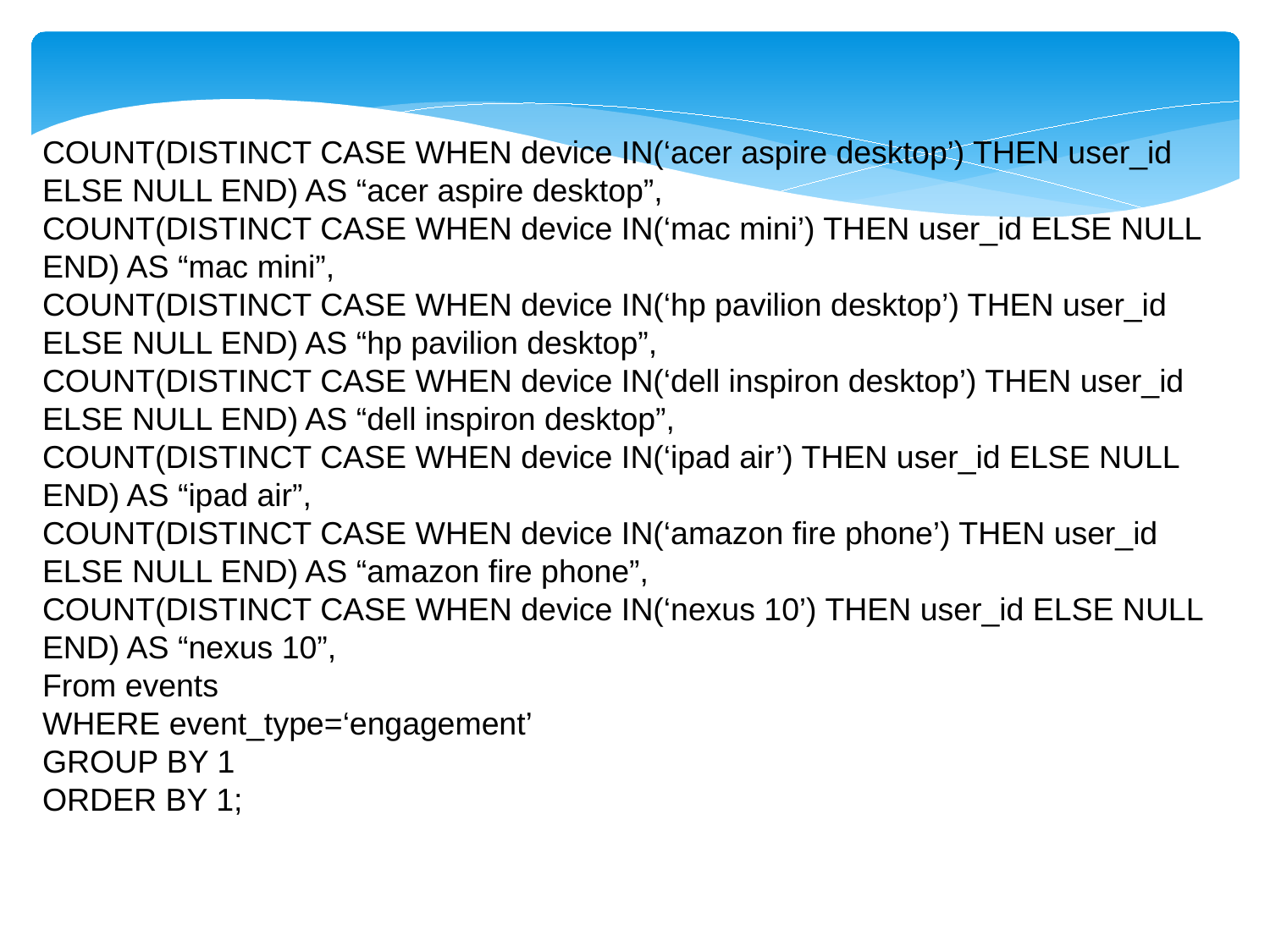

COUNT(DISTINCT CASE WHEN device IN(‘acer aspire desktop’) THEN user_id ELSE NULL END) AS “acer aspire desktop”,
COUNT(DISTINCT CASE WHEN device IN(‘mac mini’) THEN user_id ELSE NULL END) AS “mac mini”,
COUNT(DISTINCT CASE WHEN device IN(‘hp pavilion desktop’) THEN user_id ELSE NULL END) AS “hp pavilion desktop”,
COUNT(DISTINCT CASE WHEN device IN(‘dell inspiron desktop’) THEN user_id ELSE NULL END) AS “dell inspiron desktop”,
COUNT(DISTINCT CASE WHEN device IN(‘ipad air’) THEN user_id ELSE NULL END) AS “ipad air”,
COUNT(DISTINCT CASE WHEN device IN(‘amazon fire phone’) THEN user_id ELSE NULL END) AS “amazon fire phone”,
COUNT(DISTINCT CASE WHEN device IN(‘nexus 10’) THEN user_id ELSE NULL END) AS “nexus 10”,
From events
WHERE event_type=‘engagement’
GROUP BY 1
ORDER BY 1;